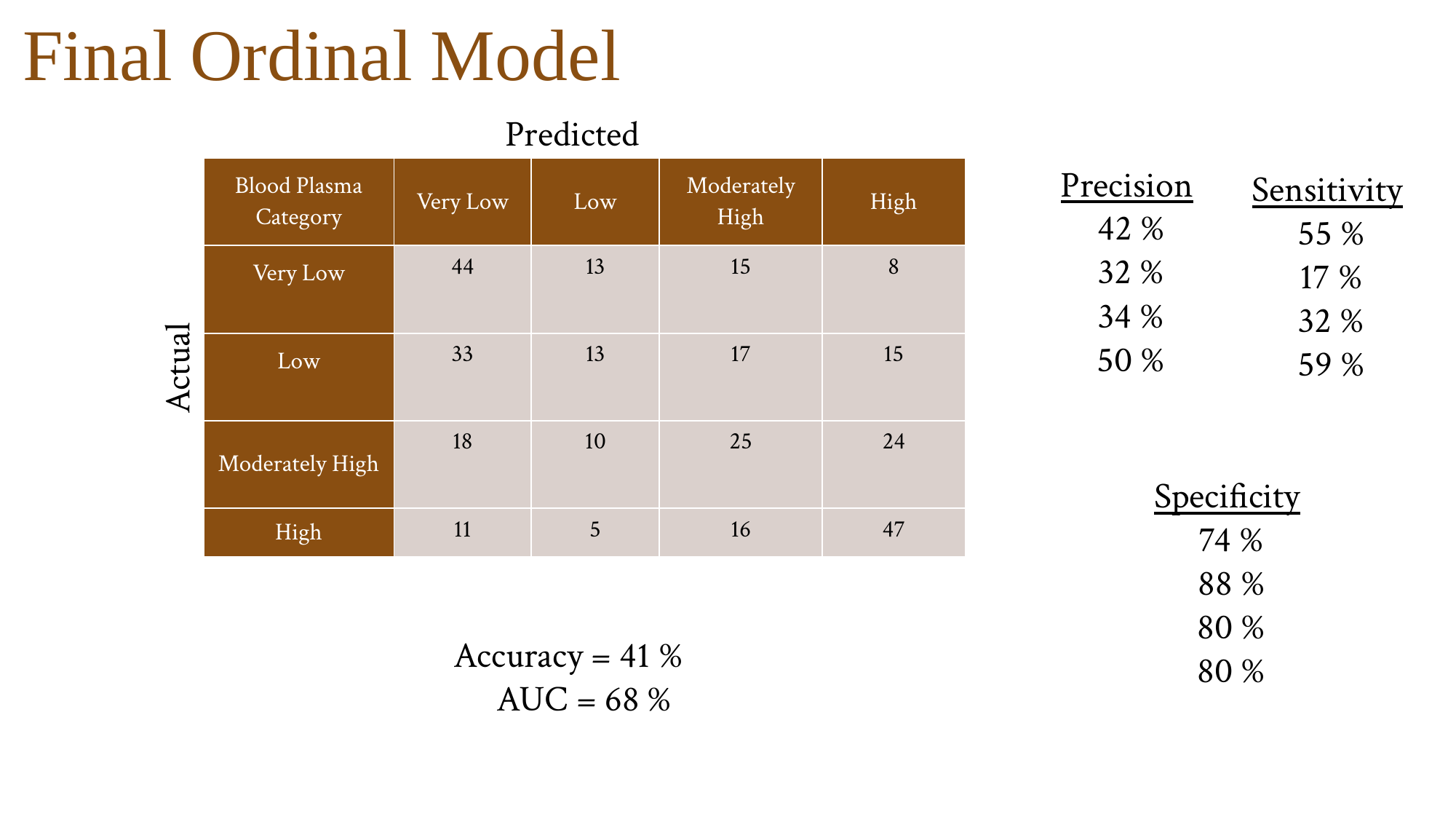

# Final Ordinal Model
Predicted
Precision
42 %
32 %
34 %
50 %

| Blood Plasma Category | Very Low | Low | Moderately High | High |
| --- | --- | --- | --- | --- |
| Very Low | 44 | 13 | 15 | 8 |
| Low | 33 | 13 | 17 | 15 |
| Moderately High | 18 | 10 | 25 | 24 |
| High | 11 | 5 | 16 | 47 |
Sensitivity
55 %
17 %
32 %
59 %

Actual
Specificity
74 %
88 %
80 %
80 %

Accuracy = 41 %
AUC = 68 %